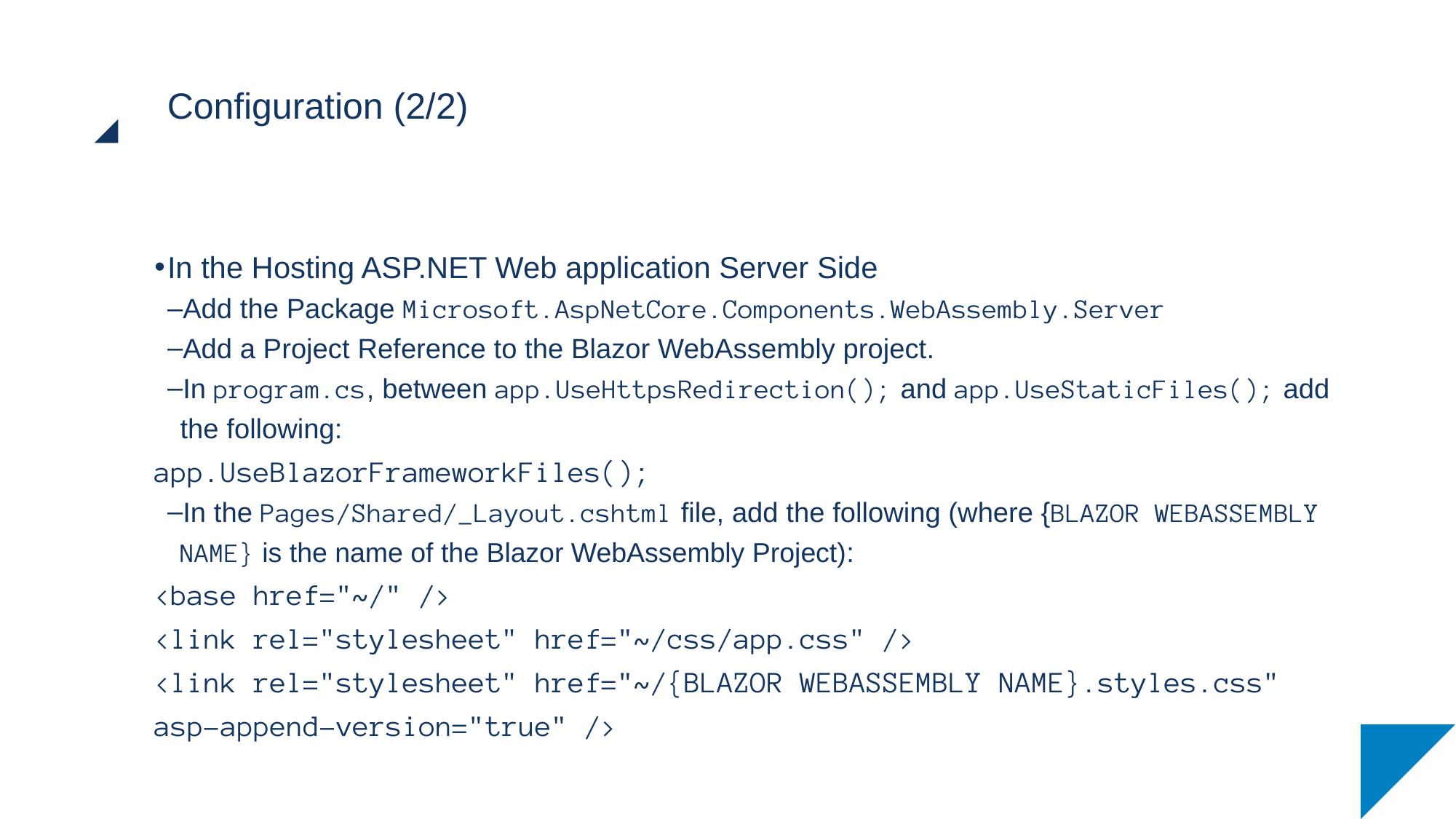

# Configuration (2/2)
In the Hosting ASP.NET Web application Server Side
Add the Package Microsoft.AspNetCore.Components.WebAssembly.Server
Add a Project Reference to the Blazor WebAssembly project.
In program.cs, between app.UseHttpsRedirection(); and app.UseStaticFiles(); add the following:
app.UseBlazorFrameworkFiles();
In the Pages/Shared/_Layout.cshtml file, add the following (where {BLAZOR WEBASSEMBLY NAME} is the name of the Blazor WebAssembly Project):
<base href="~/" />
<link rel="stylesheet" href="~/css/app.css" />
<link rel="stylesheet" href="~/{BLAZOR WEBASSEMBLY NAME}.styles.css" asp-append-version="true" />